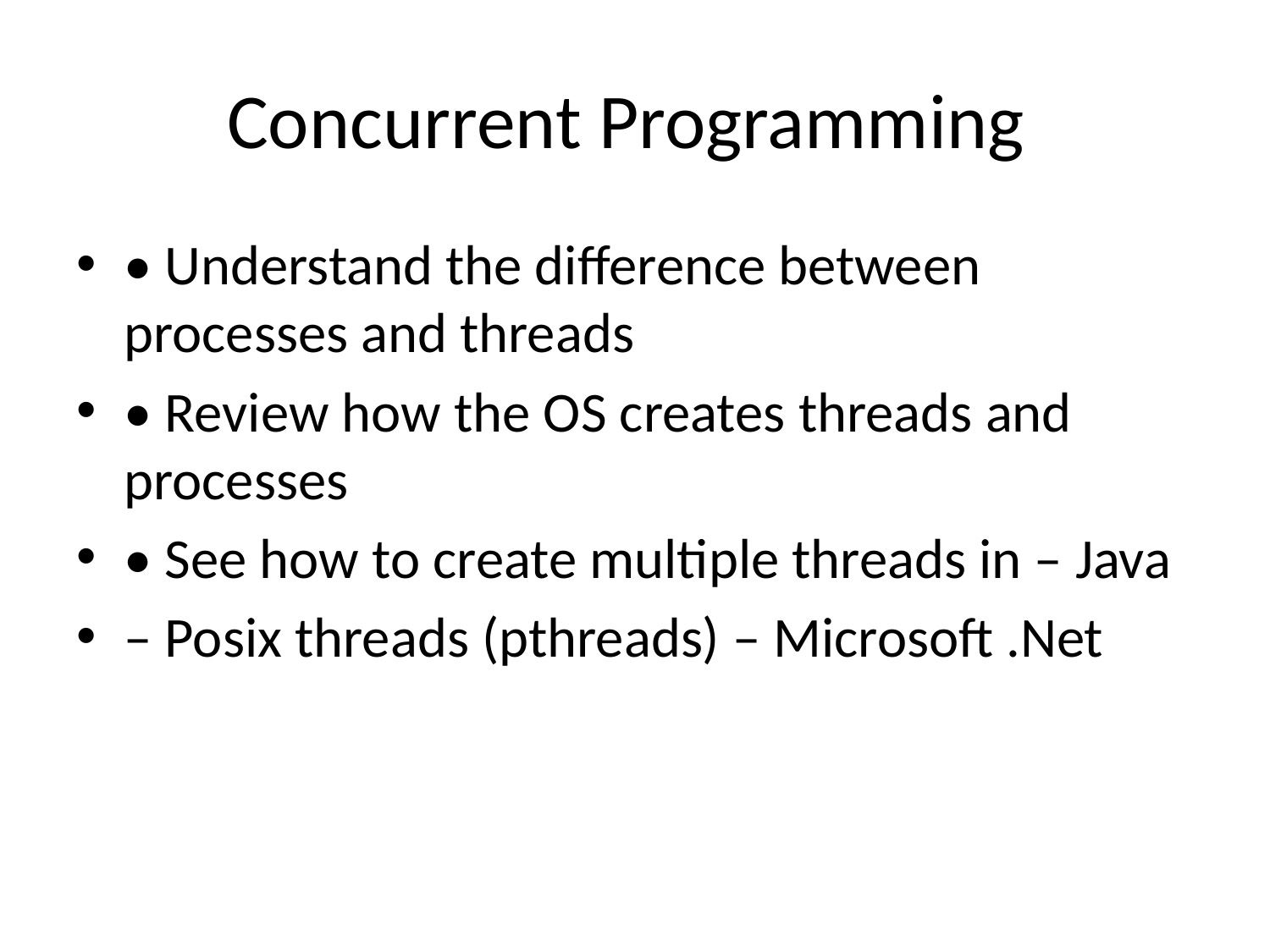

# Concurrent Programming
• Understand the difference between processes and threads
• Review how the OS creates threads and processes
• See how to create multiple threads in – Java
– Posix threads (pthreads) – Microsoft .Net